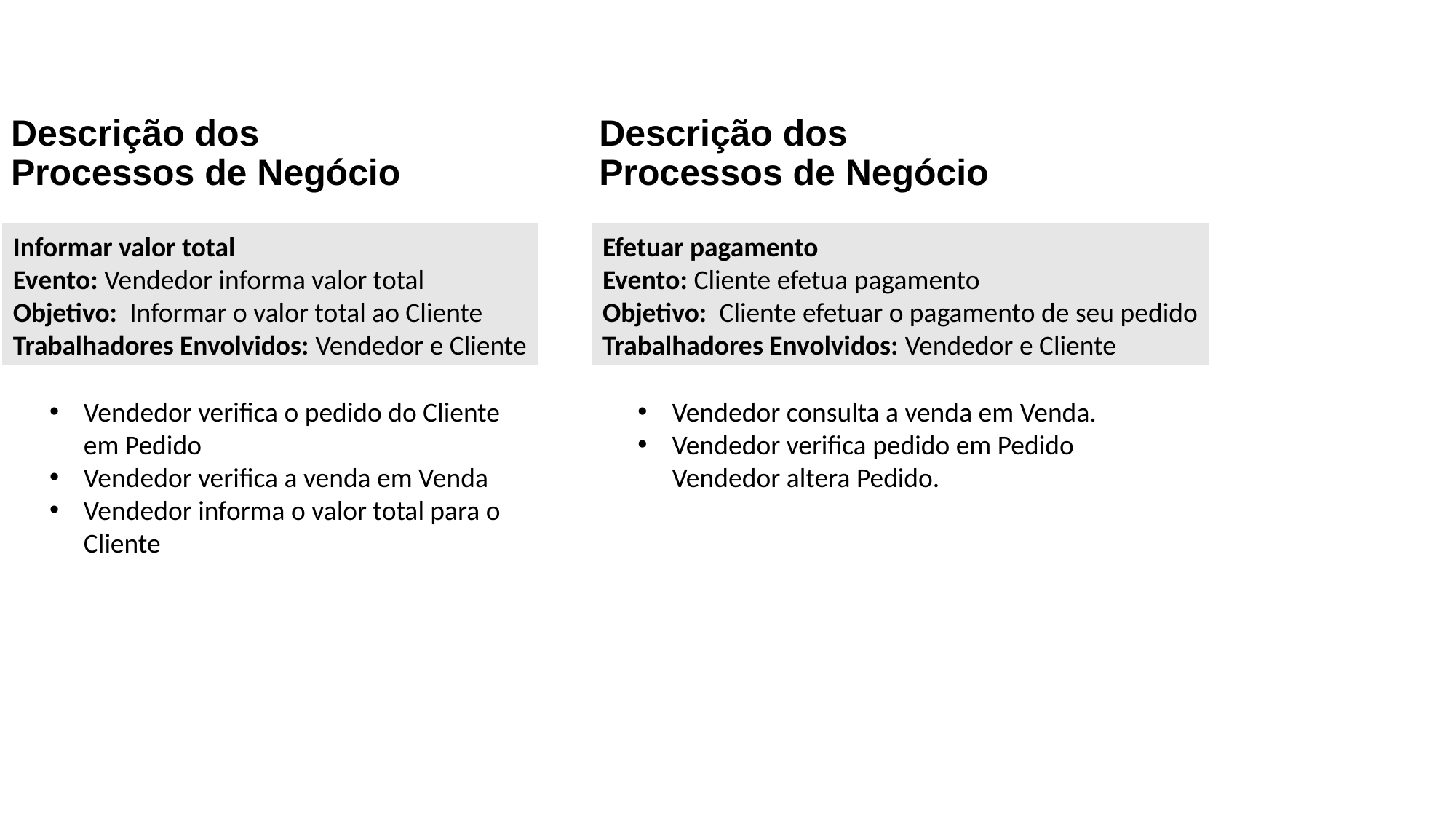

# Descrição dos Processos de Negócio
Descrição dos
Processos de Negócio
Informar valor total
Evento: Vendedor informa valor total
Objetivo:  Informar o valor total ao Cliente
Trabalhadores Envolvidos: Vendedor e Cliente
Efetuar pagamento
Evento: Cliente efetua pagamento
Objetivo:  Cliente efetuar o pagamento de seu pedido
Trabalhadores Envolvidos: Vendedor e Cliente
Vendedor verifica o pedido do Cliente em Pedido
Vendedor verifica a venda em Venda
Vendedor informa o valor total para o Cliente

Vendedor consulta a venda em Venda.
Vendedor verifica pedido em Pedido
Vendedor altera Pedido.